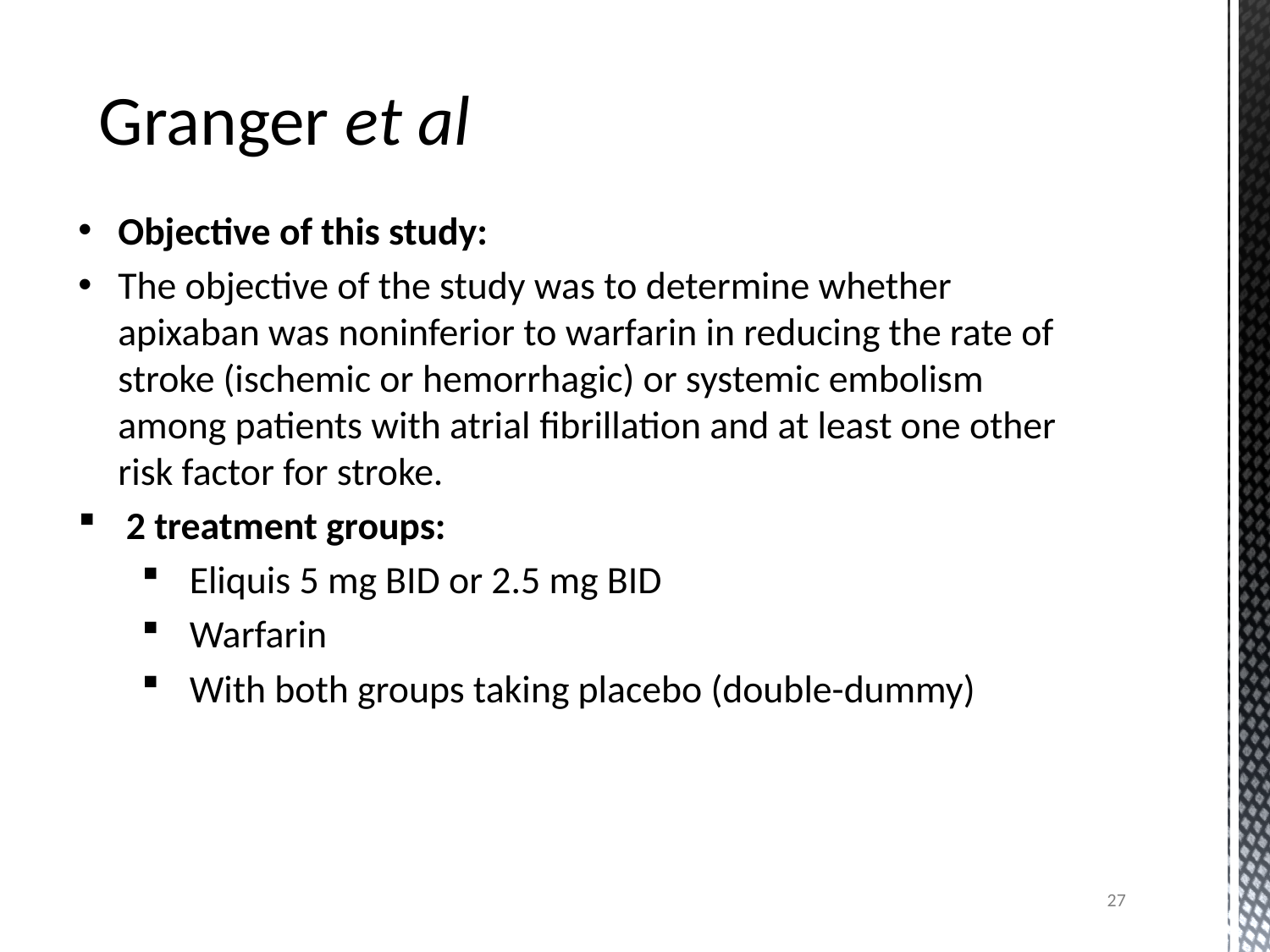

Granger et al
Objective of this study:
The objective of the study was to determine whether apixaban was noninferior to warfarin in reducing the rate of stroke (ischemic or hemorrhagic) or systemic embolism among patients with atrial fibrillation and at least one other risk factor for stroke.
2 treatment groups:
Eliquis 5 mg BID or 2.5 mg BID
Warfarin
With both groups taking placebo (double-dummy)

27